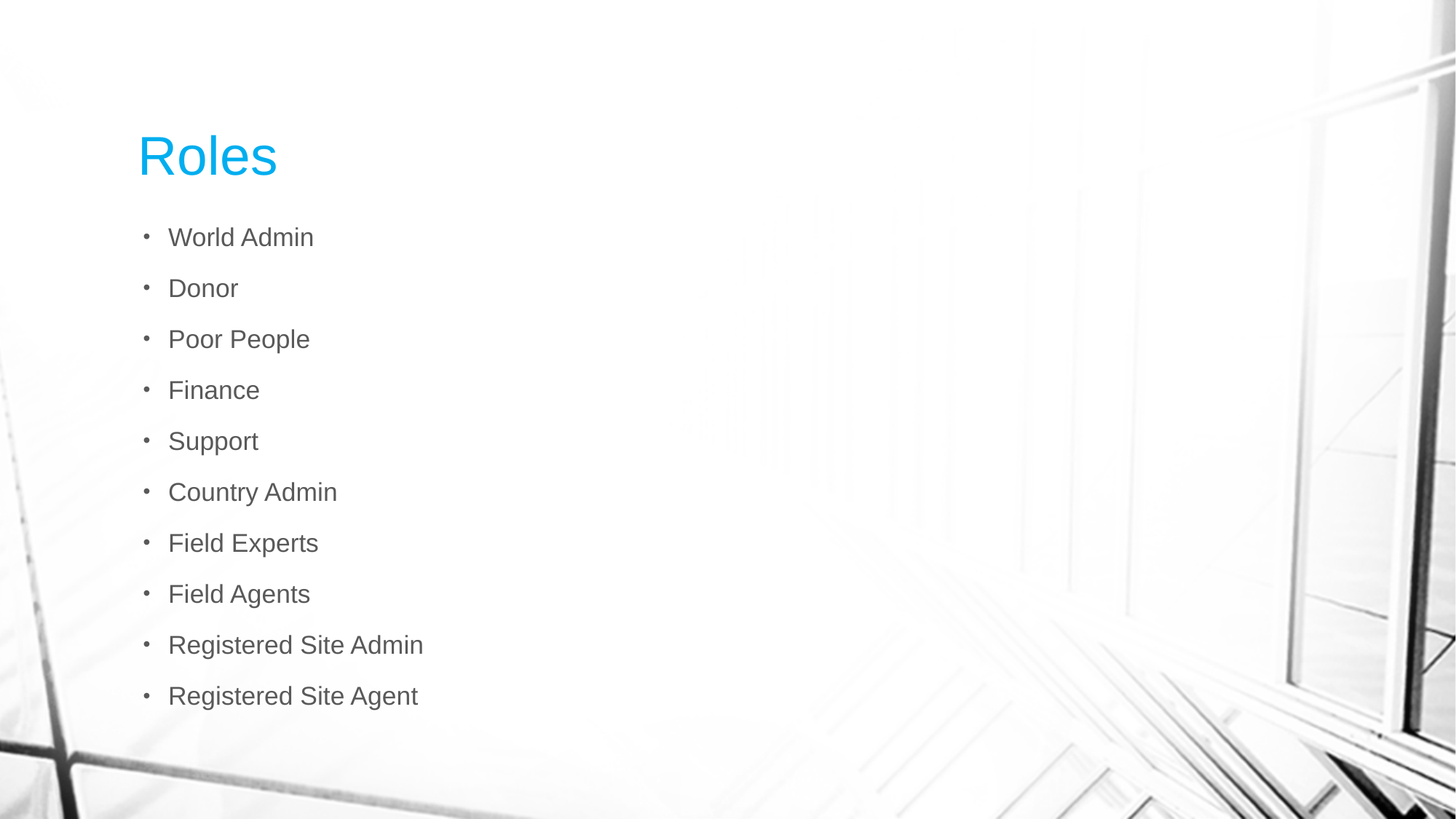

# Roles
World Admin
Donor
Poor People
Finance
Support
Country Admin
Field Experts
Field Agents
Registered Site Admin
Registered Site Agent